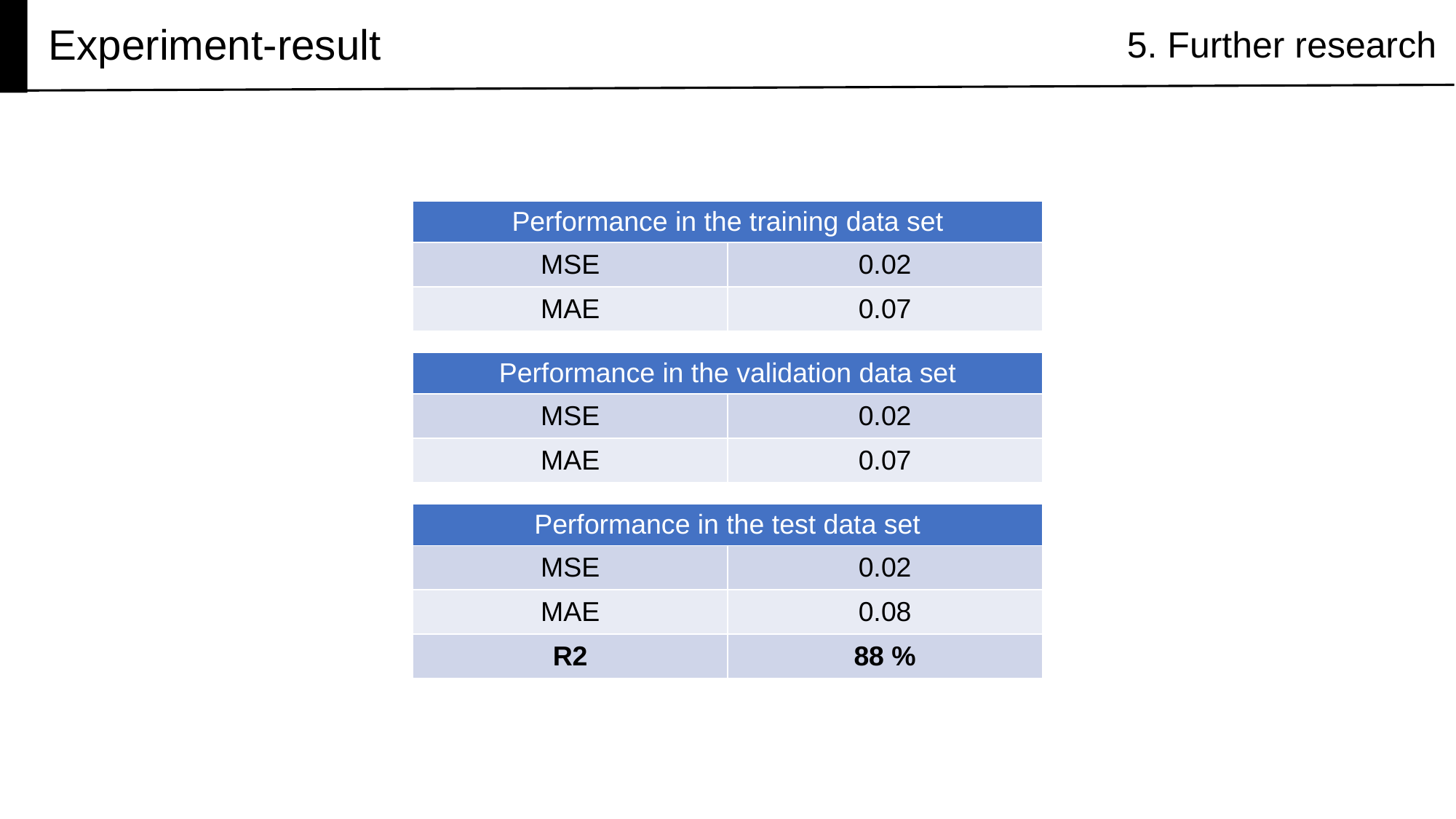

Experiment-result
5. Further research
| Performance in the training data set |  |
| --- | --- |
| MSE | 0.02 |
| MAE | 0.07 |
| Performance in the validation data set |  |
| --- | --- |
| MSE | 0.02 |
| MAE | 0.07 |
| Performance in the test data set |  |
| --- | --- |
| MSE | 0.02 |
| MAE | 0.08 |
| R2 | 88 % |